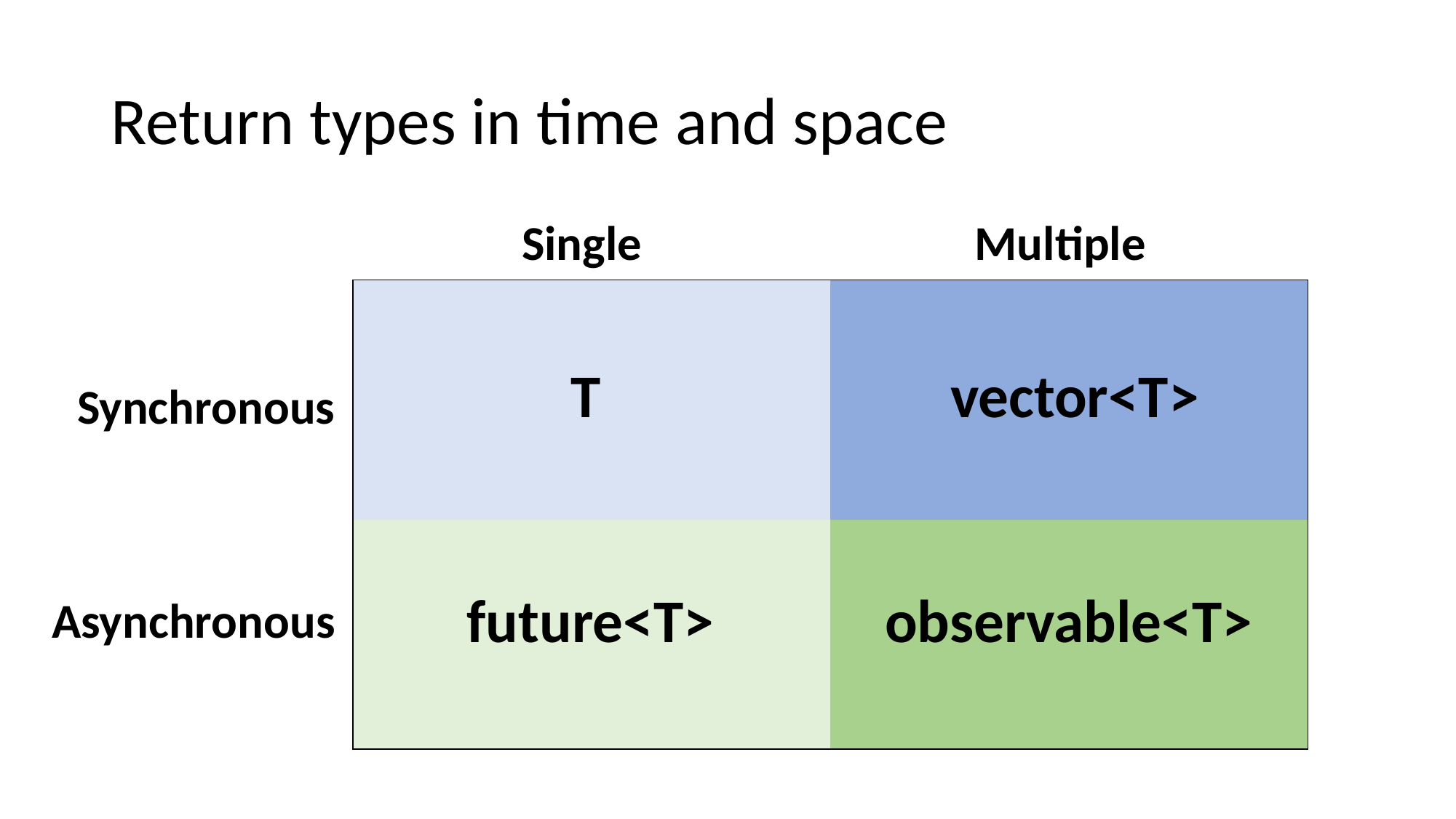

# Return types in time and space
Single
Multiple
|  |  |
| --- | --- |
|  |  |
T
vector<T>
Synchronous
future<T>
observable<T>
Asynchronous